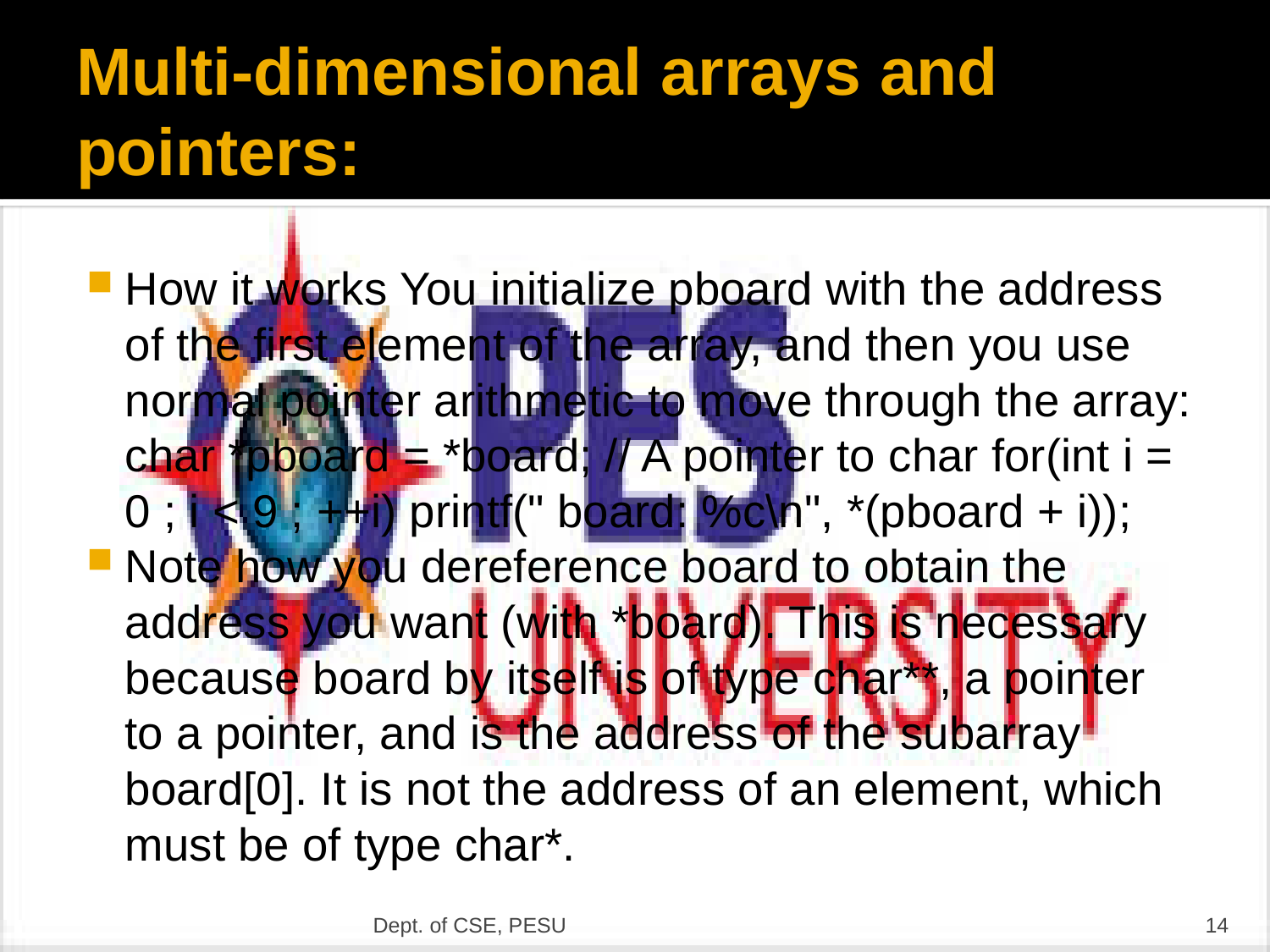

# Multi-dimensional arrays and pointers:
How it works You initialize pboard with the address of the first element of the array, and then you use normal pointer arithmetic to move through the array: char *pboard = *board; // A pointer to char for(int i = 0 ; i < 9 ; ++i) printf(" board: %c\n", *(pboard + i));
Note how you dereference board to obtain the address you want (with *board). This is necessary because board by itself is of type char**, a pointer to a pointer, and is the address of the subarray board[0]. It is not the address of an element, which must be of type char*.

Dept. of CSE, PESU
14